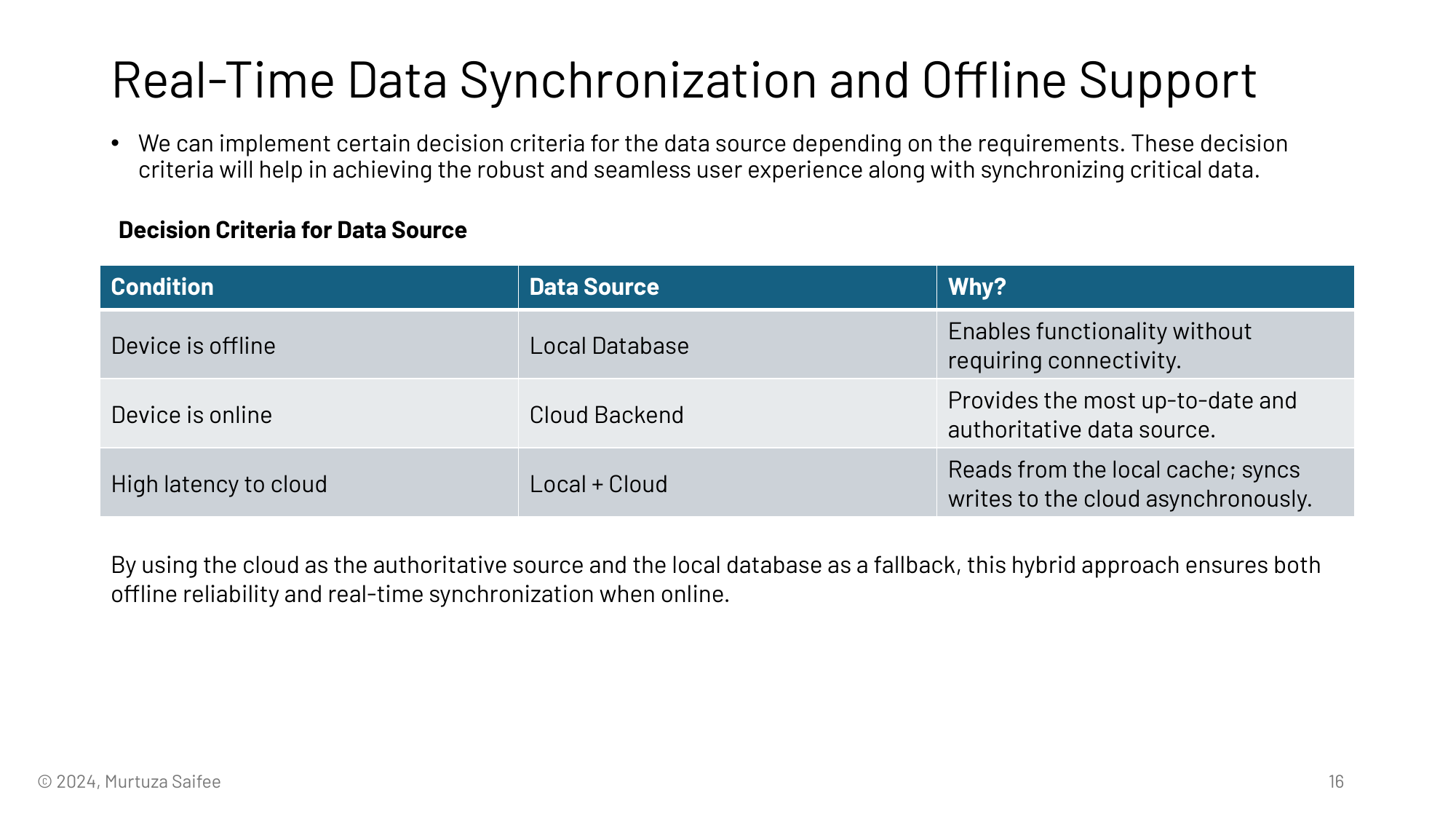

# Real-Time Data Synchronization and Offline Support
We can implement certain decision criteria for the data source depending on the requirements. These decision criteria will help in achieving the robust and seamless user experience along with synchronizing critical data.
Decision Criteria for Data Source
| Condition | Data Source | Why? |
| --- | --- | --- |
| Device is offline | Local Database | Enables functionality without requiring connectivity. |
| Device is online | Cloud Backend | Provides the most up-to-date and authoritative data source. |
| High latency to cloud | Local + Cloud | Reads from the local cache; syncs writes to the cloud asynchronously. |
By using the cloud as the authoritative source and the local database as a fallback, this hybrid approach ensures both offline reliability and real-time synchronization when online.
© 2024, Murtuza Saifee
16